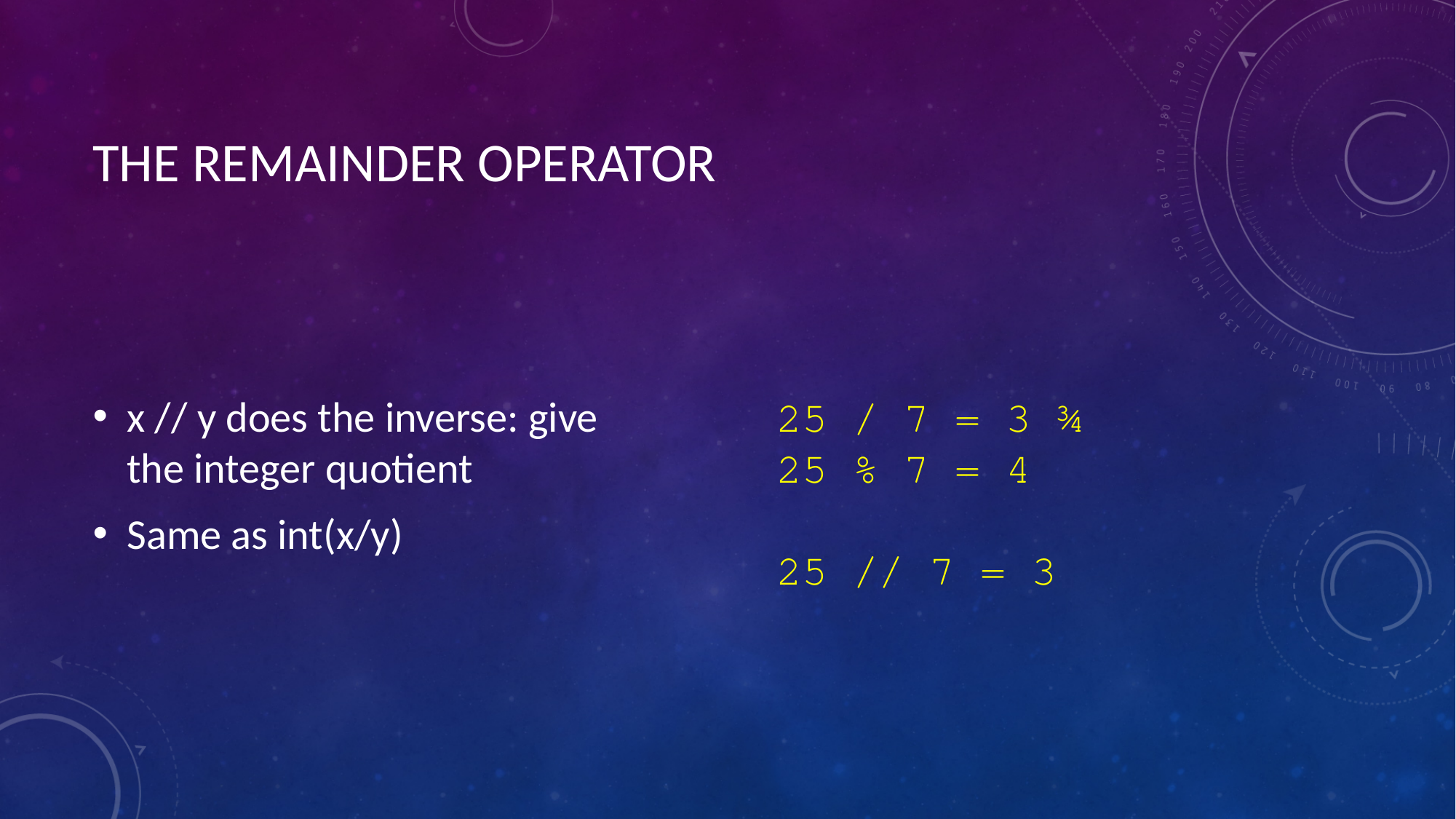

# The Remainder operator
x // y does the inverse: give the integer quotient
Same as int(x/y)
25 / 7 = 3 ¾
25 % 7 = 4

25 // 7 = 3